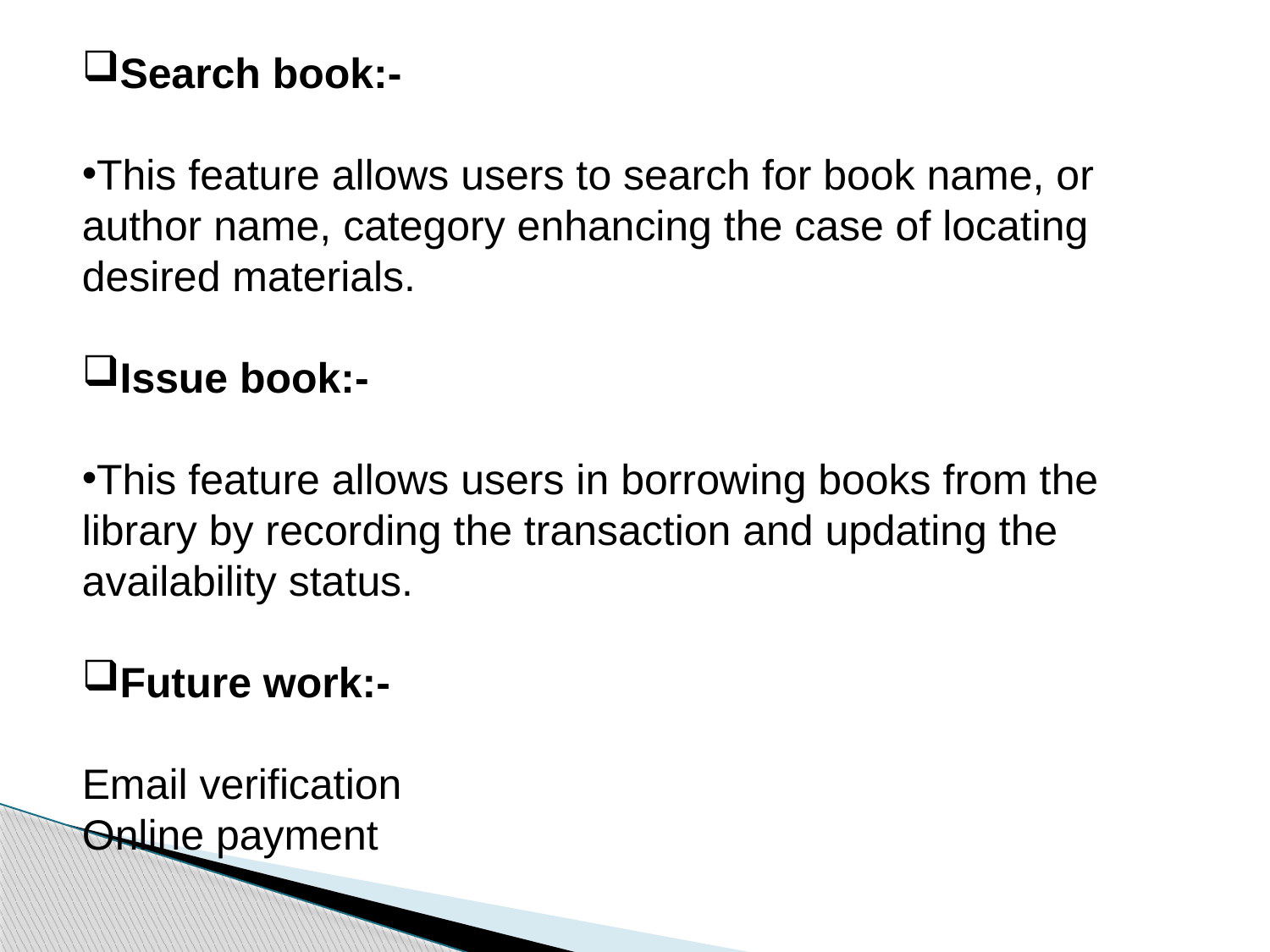

Search book:-

This feature allows users to search for book name, or author name, category enhancing the case of locating desired materials.

Issue book:-

This feature allows users in borrowing books from the library by recording the transaction and updating the availability status.

Future work:-

Email verification
Online payment